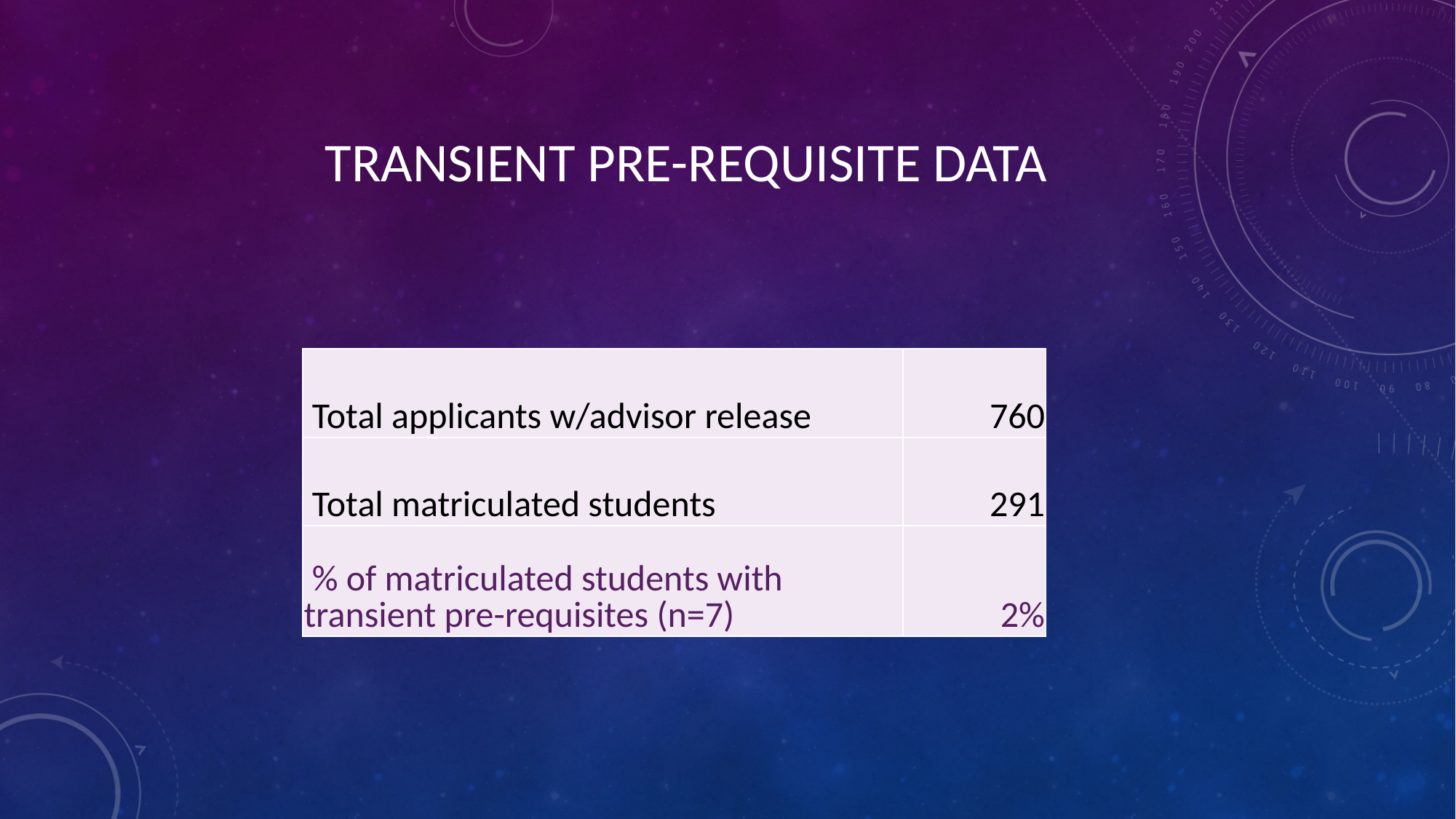

# Transient Pre-requisite data
| Total applicants w/advisor release | 760 |
| --- | --- |
| Total matriculated students | 291 |
| % of matriculated students with transient pre-requisites (n=7) | 2% |